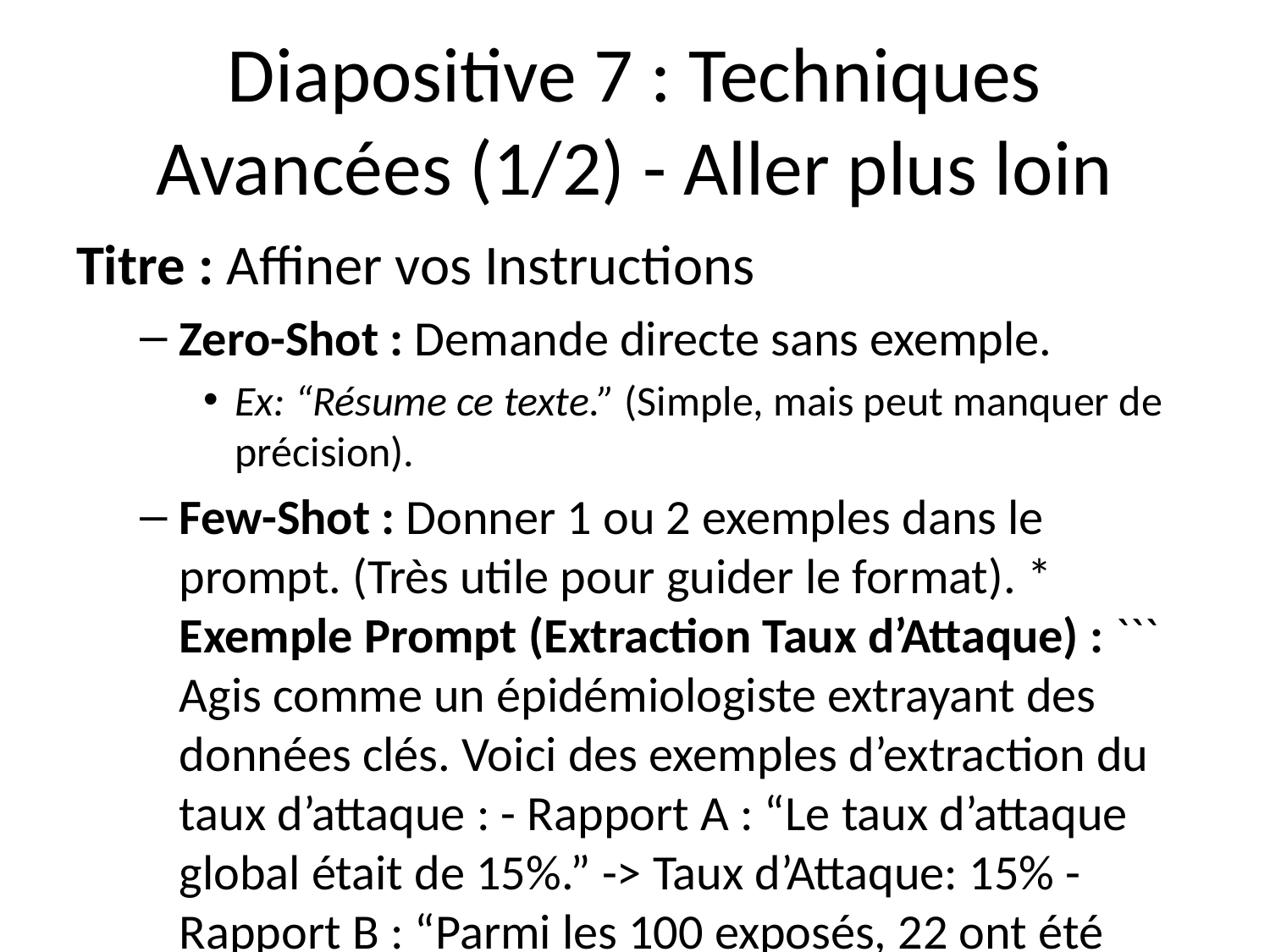

# Diapositive 7 : Techniques Avancées (1/2) - Aller plus loin
Titre : Affiner vos Instructions
Zero-Shot : Demande directe sans exemple.
Ex: “Résume ce texte.” (Simple, mais peut manquer de précision).
Few-Shot : Donner 1 ou 2 exemples dans le prompt. (Très utile pour guider le format). * Exemple Prompt (Extraction Taux d’Attaque) : ``` Agis comme un épidémiologiste extrayant des données clés. Voici des exemples d’extraction du taux d’attaque : - Rapport A : “Le taux d’attaque global était de 15%.” -> Taux d’Attaque: 15% - Rapport B : “Parmi les 100 exposés, 22 ont été malades, soit un TA de 22%.” -> Taux d’Attaque: 22%
    Maintenant, analyse ce nouveau rapport et extrais le taux d'attaque de la même manière :
    "Suite à la réception du 15 mai, sur les 80 convives interrogés, 20 ont rapporté des symptômes compatibles avec une gastro-entérite, ce qui représente un taux d'attaque de 25%."
    ```
Chain-of-Thought (CoT) : Demander à l’IA d’expliquer son raisonnement. (Améliore la logique, permet la vérification). * Exemple Prompt (Investigation Cluster Hépatite A) : ``` Agis comme un investigateur d’épidémie. Un cluster de 5 cas d’hépatite A a été identifié parmi les participants à un mariage qui a eu lieu il y a 3 semaines. Les participants venaient de différentes régions. Le repas était un buffet fourni par un traiteur local.
    Réfléchis étape par étape pour générer des hypothèses sur la source probable de l'infection et le mode de transmission.
    Liste au moins 3 hypothèses distinctes et pour chacune, indique les informations clés à recueillir pour la tester.
    ```